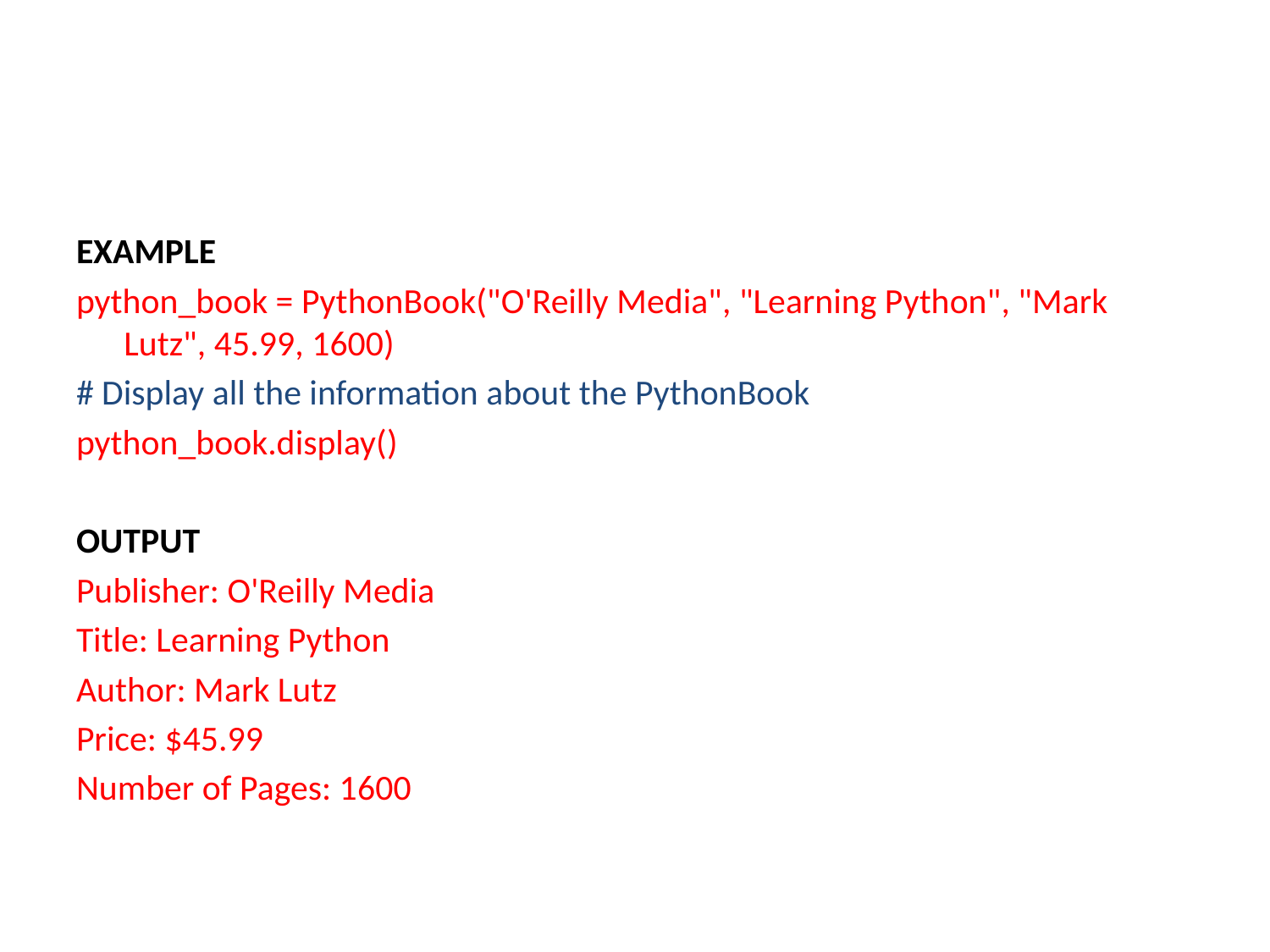

#
EXAMPLE
python_book = PythonBook("O'Reilly Media", "Learning Python", "Mark Lutz", 45.99, 1600)
# Display all the information about the PythonBook
python_book.display()

OUTPUT
Publisher: O'Reilly Media
Title: Learning Python
Author: Mark Lutz
Price: $45.99
Number of Pages: 1600